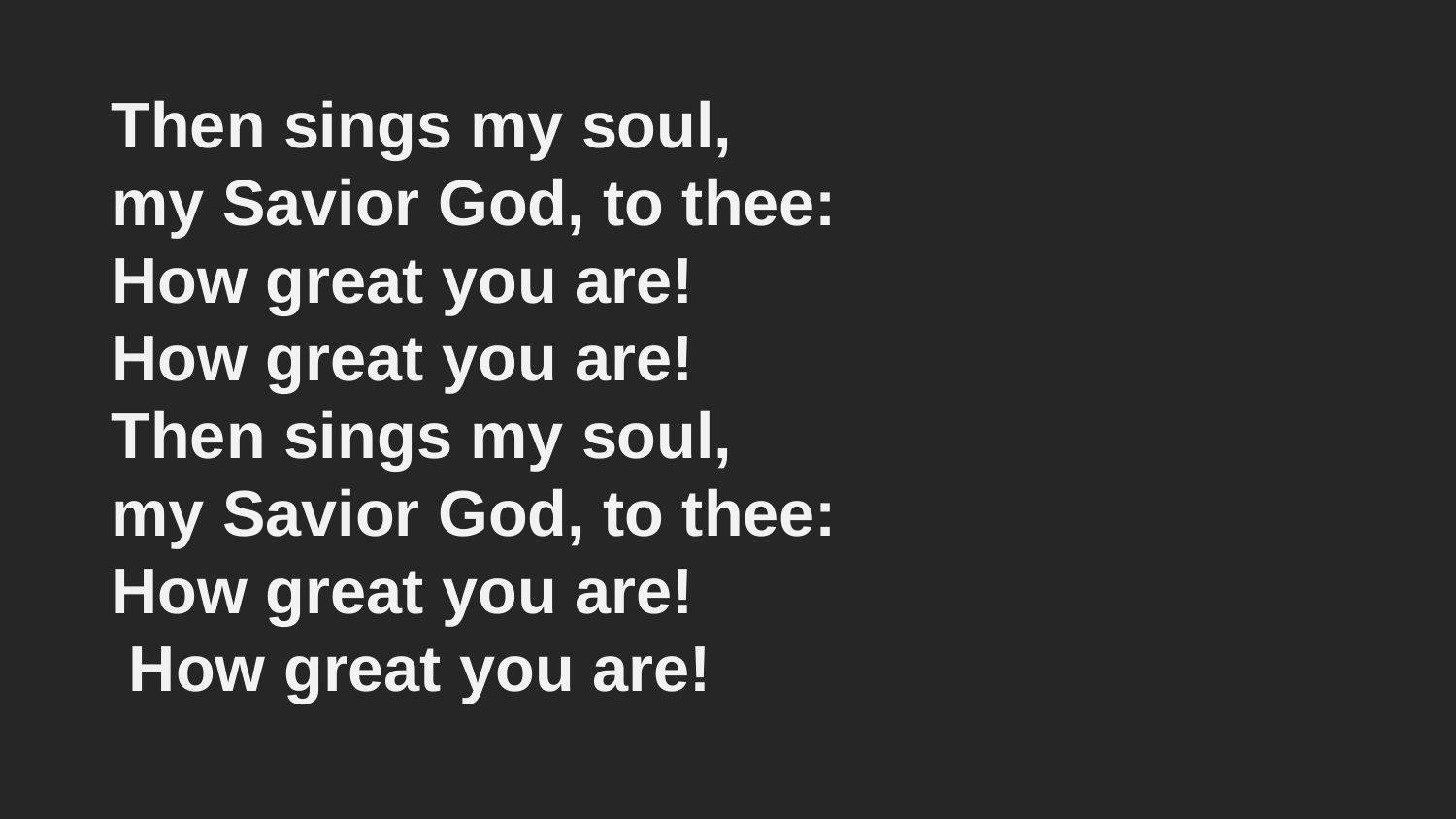

# Then sings my soul, my Savior God, to thee:
How great you are!
How great you are!
Then sings my soul,
my Savior God, to thee:
How great you are!
 How great you are!